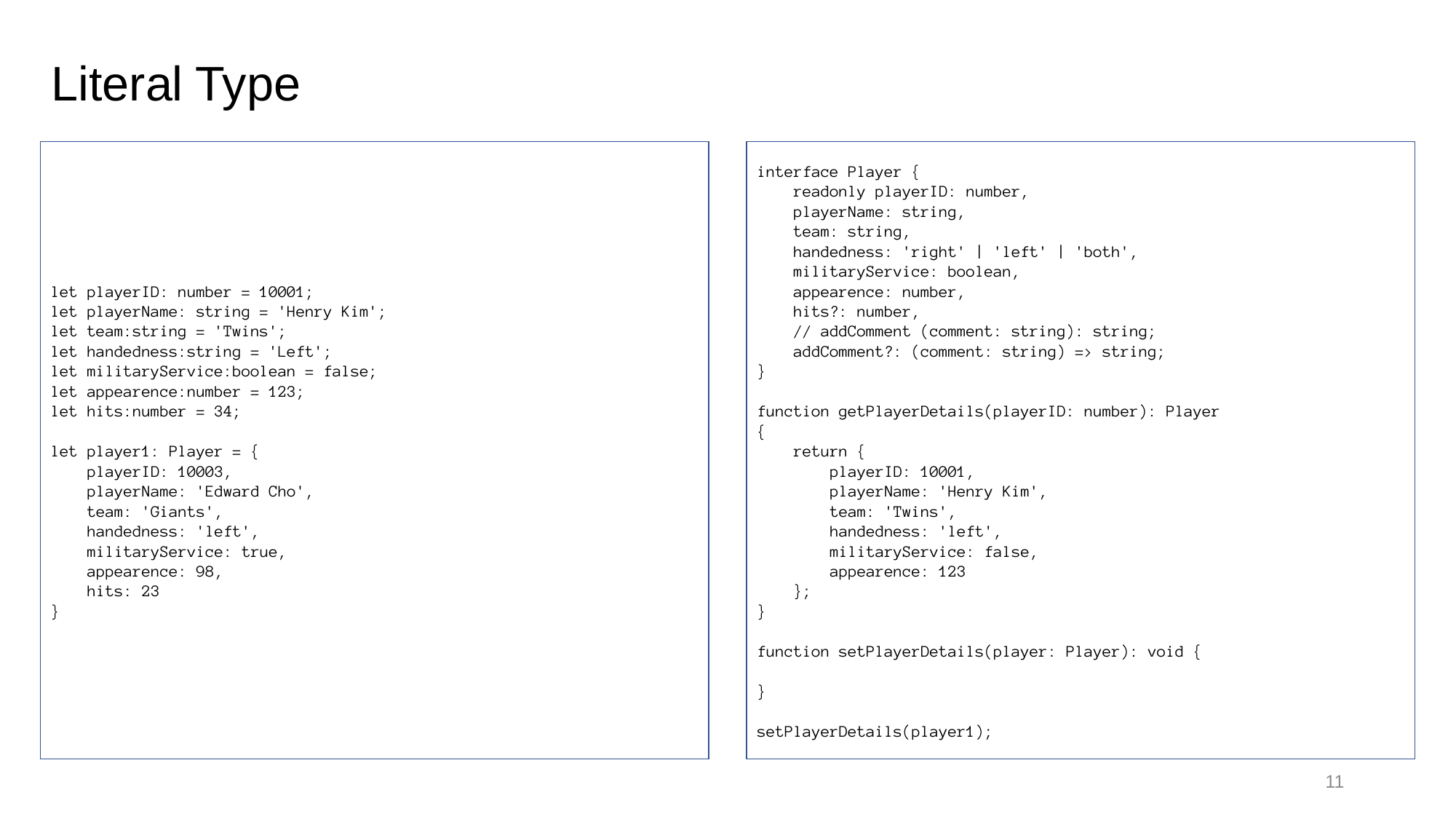

# Literal Type
interface Player {
    readonly playerID: number,
    playerName: string,
    team: string,
    handedness: 'right' | 'left' | 'both',
    militaryService: boolean,
    appearence: number,
    hits?: number,
    // addComment (comment: string): string;
    addComment?: (comment: string) => string;
}

function getPlayerDetails(playerID: number): Player
{
    return {
        playerID: 10001,
        playerName: 'Henry Kim',
        team: 'Twins',
        handedness: 'left',
        militaryService: false,
        appearence: 123
    };
}

function setPlayerDetails(player: Player): void {

}

setPlayerDetails(player1);
let playerID: number = 10001;
let playerName: string = 'Henry Kim';
let team:string = 'Twins';
let handedness:string = 'Left';
let militaryService:boolean = false;
let appearence:number = 123;
let hits:number = 34;

let player1: Player = {
    playerID: 10003,
    playerName: 'Edward Cho',
    team: 'Giants',
    handedness: 'left',
    militaryService: true,
    appearence: 98,
    hits: 23
}
11